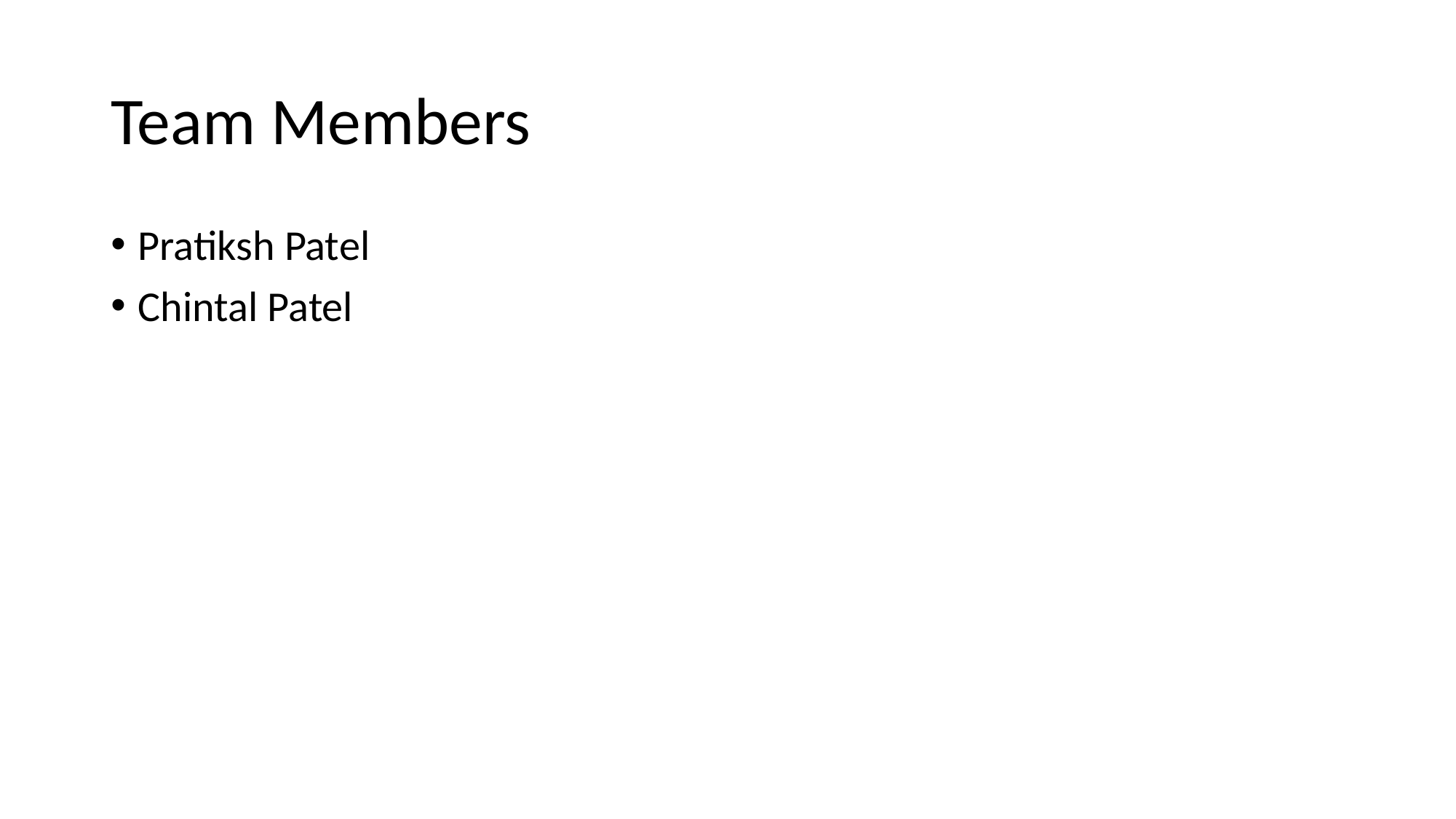

# Team Members
Pratiksh Patel
Chintal Patel